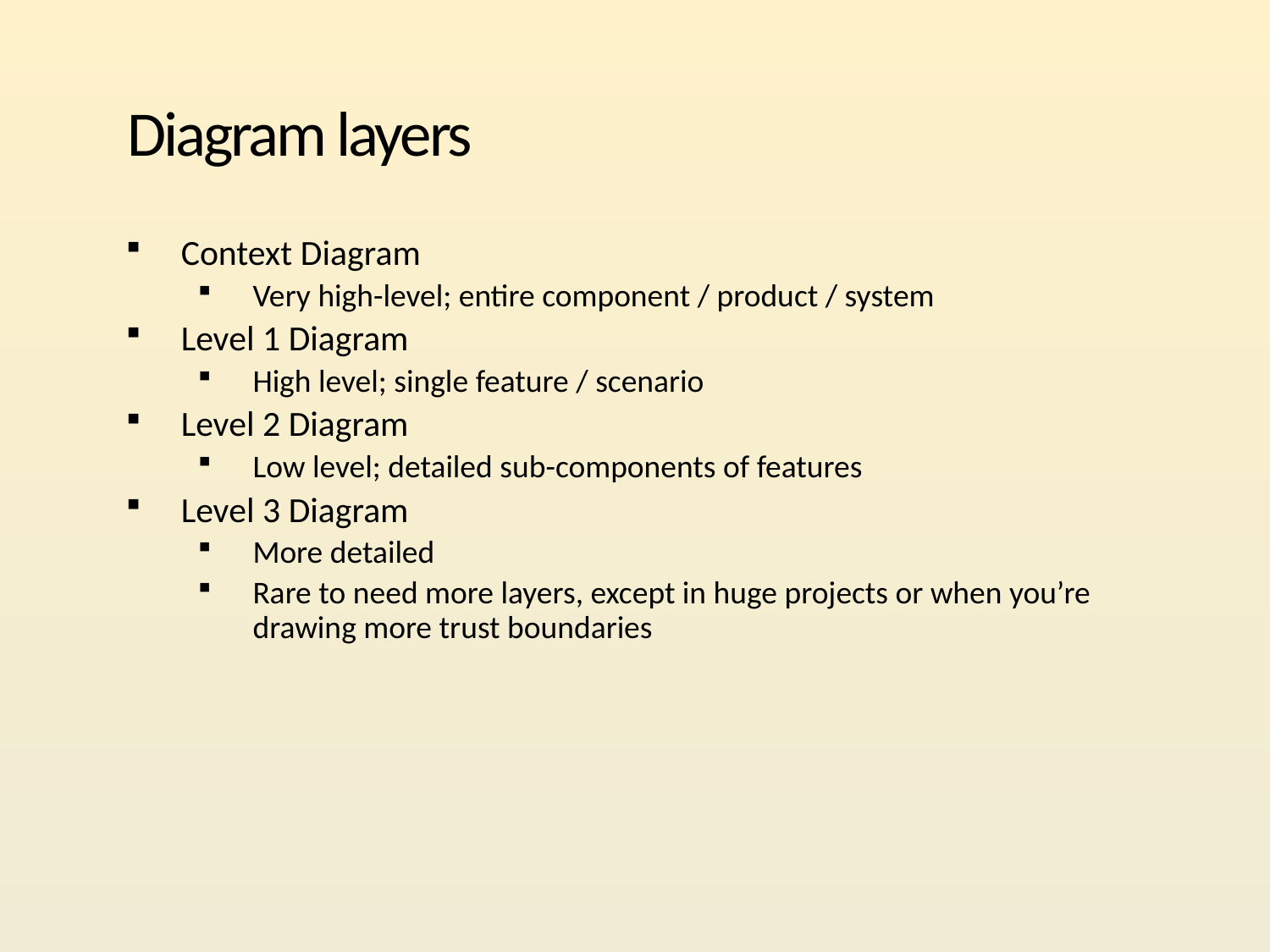

# Diagram layers
Context Diagram
Very high-level; entire component / product / system
Level 1 Diagram
High level; single feature / scenario
Level 2 Diagram
Low level; detailed sub-components of features
Level 3 Diagram
More detailed
Rare to need more layers, except in huge projects or when you’re drawing more trust boundaries